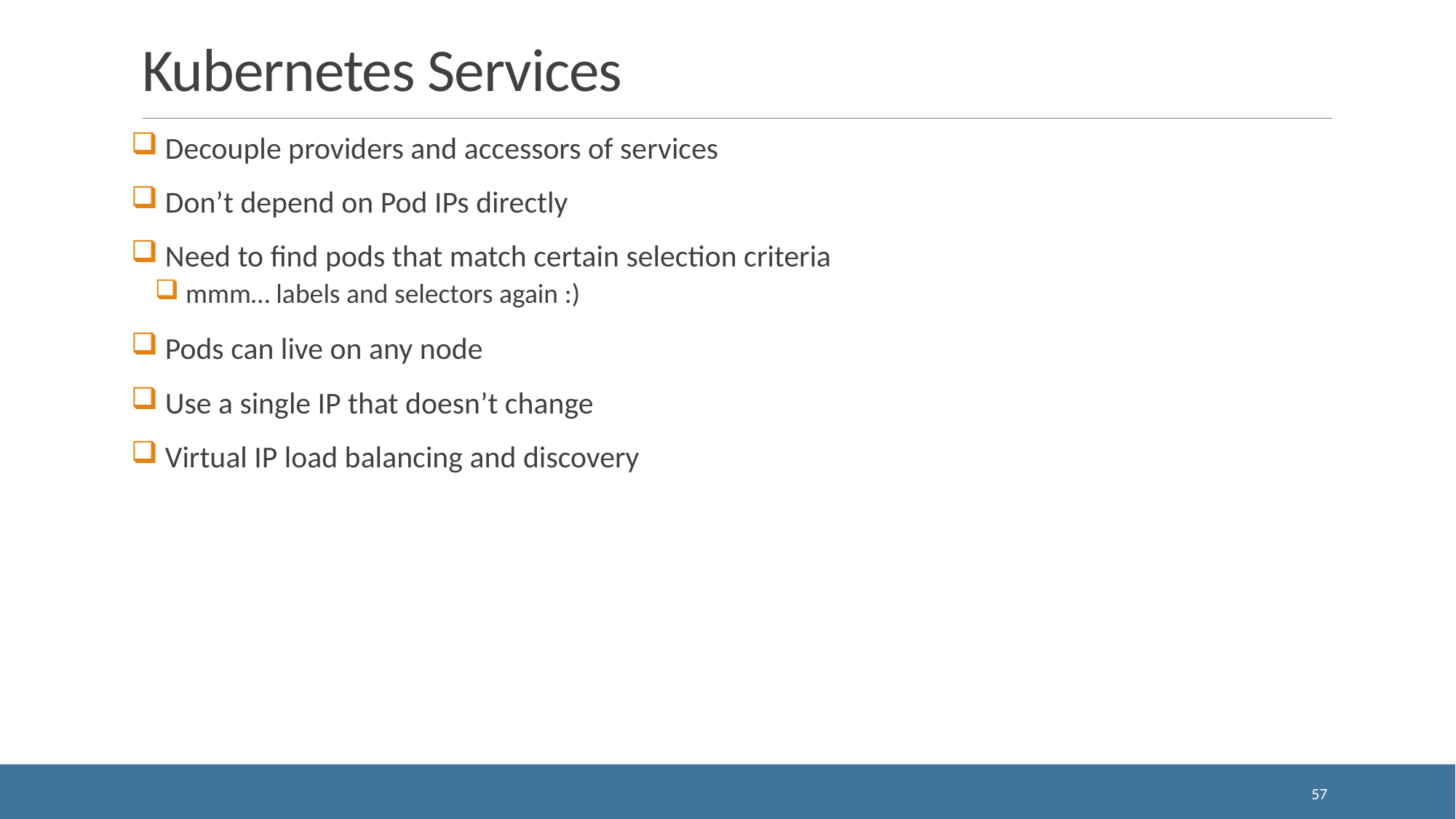

# Kubernetes Services
 Decouple providers and accessors of services
 Don’t depend on Pod IPs directly
 Need to find pods that match certain selection criteria
 mmm… labels and selectors again :)
 Pods can live on any node
 Use a single IP that doesn’t change
 Virtual IP load balancing and discovery

57